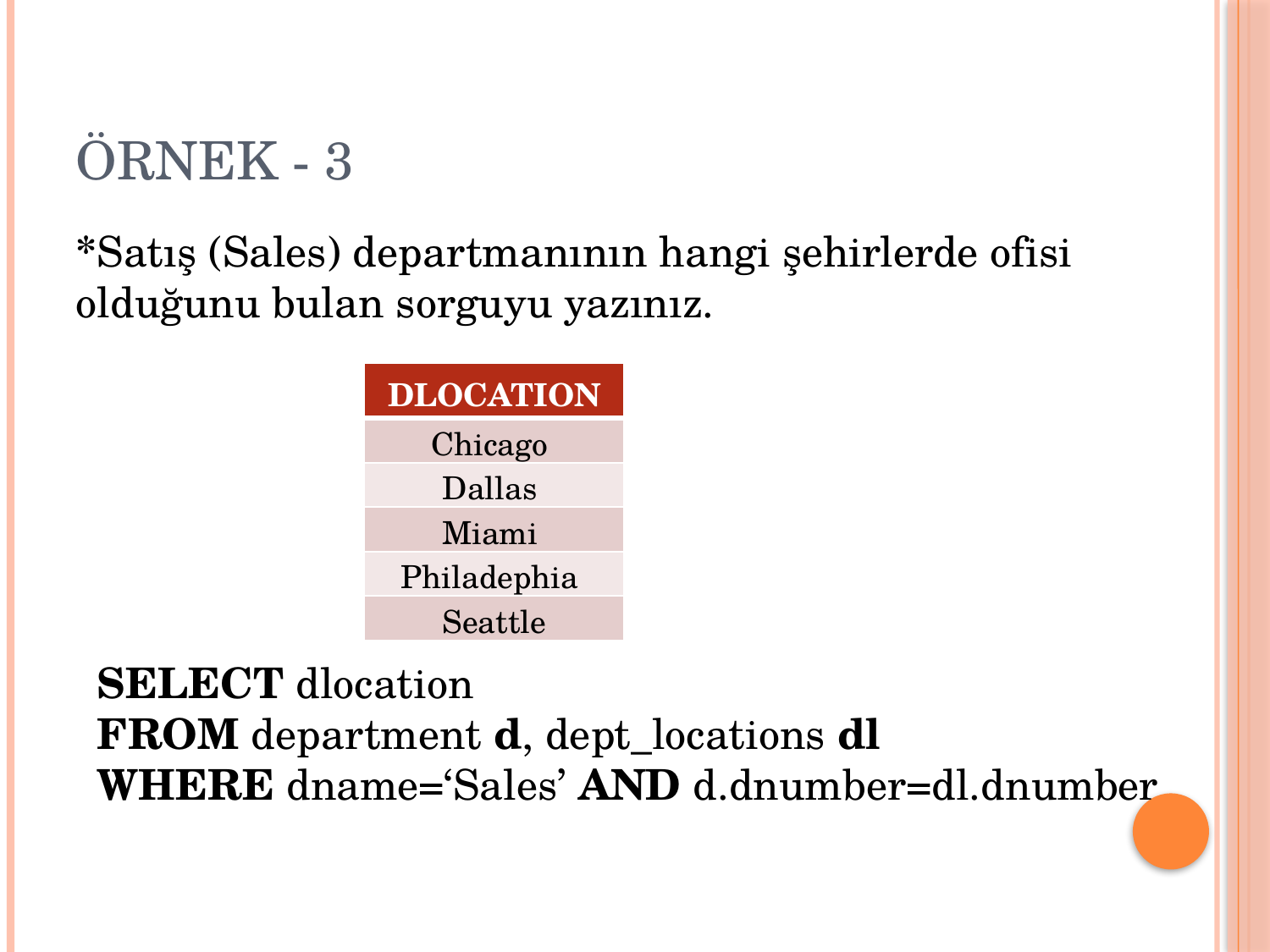

# Örnek - 3
*Satış (Sales) departmanının hangi şehirlerde ofisi olduğunu bulan sorguyu yazınız.
| DLOCATION |
| --- |
| Chicago |
| Dallas |
| Miami |
| Philadephia |
| Seattle |
SELECT dlocation
FROM department d, dept_locations dl
WHERE dname=‘Sales’ AND d.dnumber=dl.dnumber